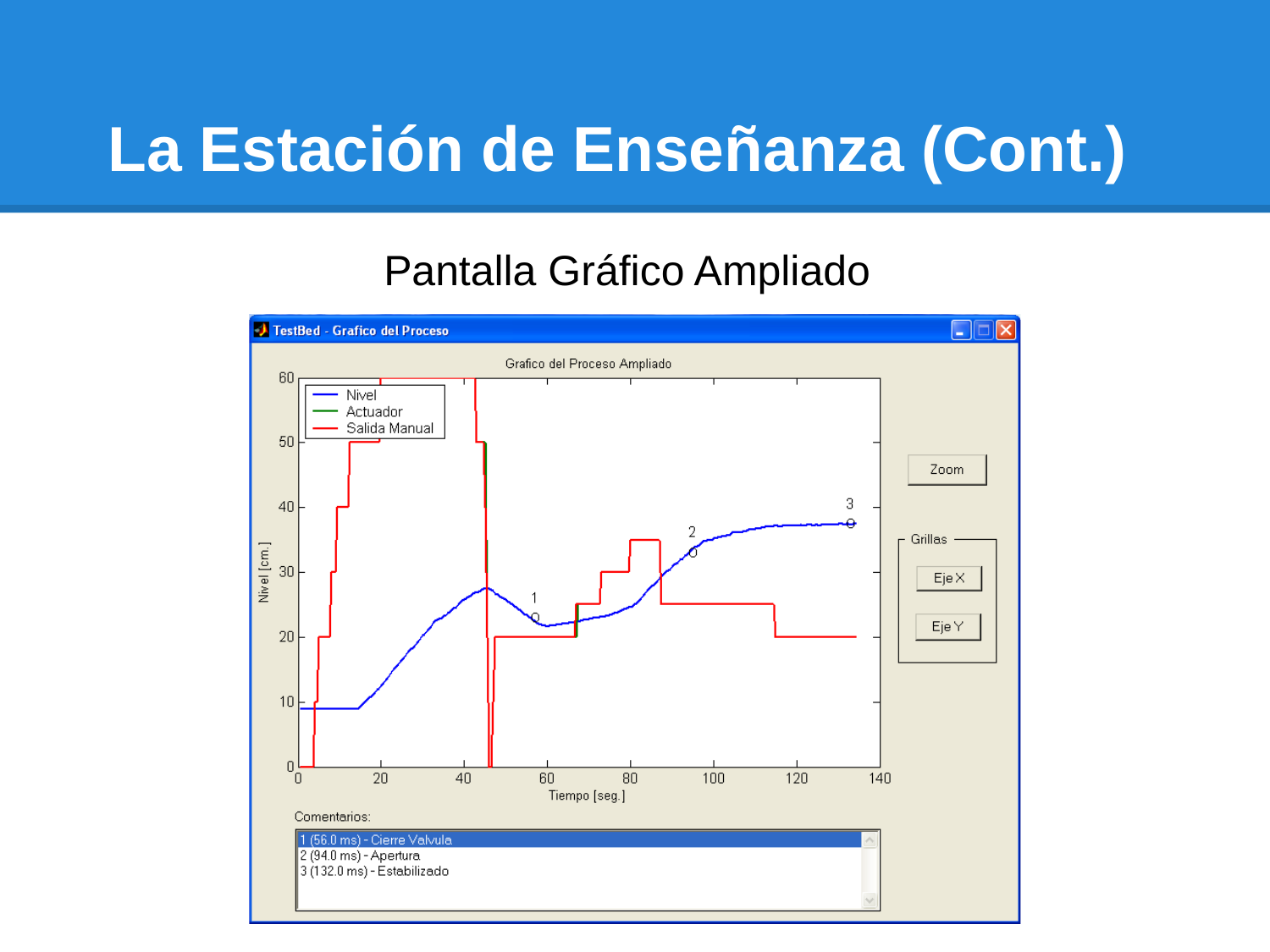

# La Estación de Enseñanza (Cont.)
Pantalla Gráfico Ampliado